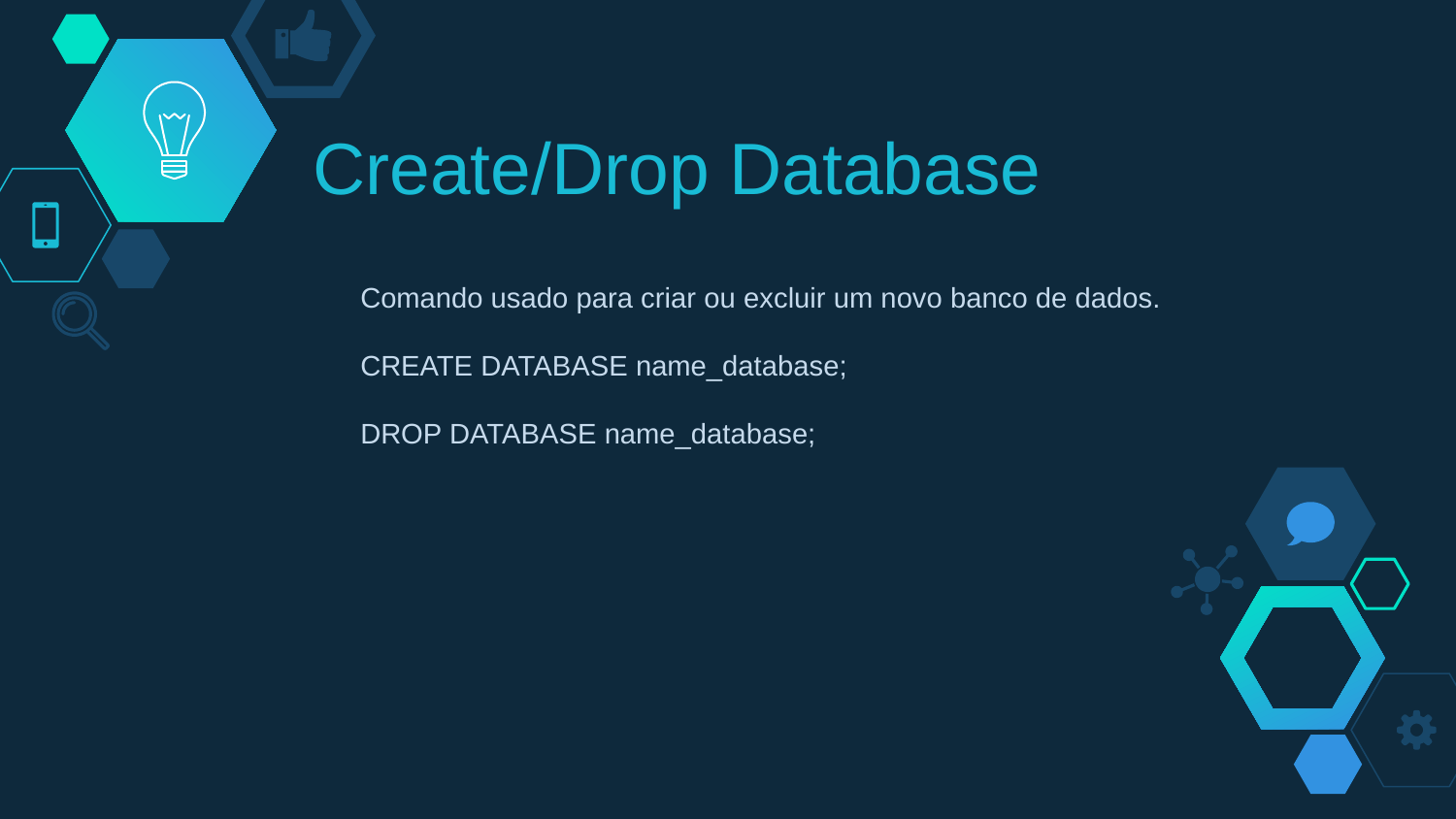

# Create/Drop Database

Comando usado para criar ou excluir um novo banco de dados.

CREATE DATABASE name_database;

DROP DATABASE name_database;